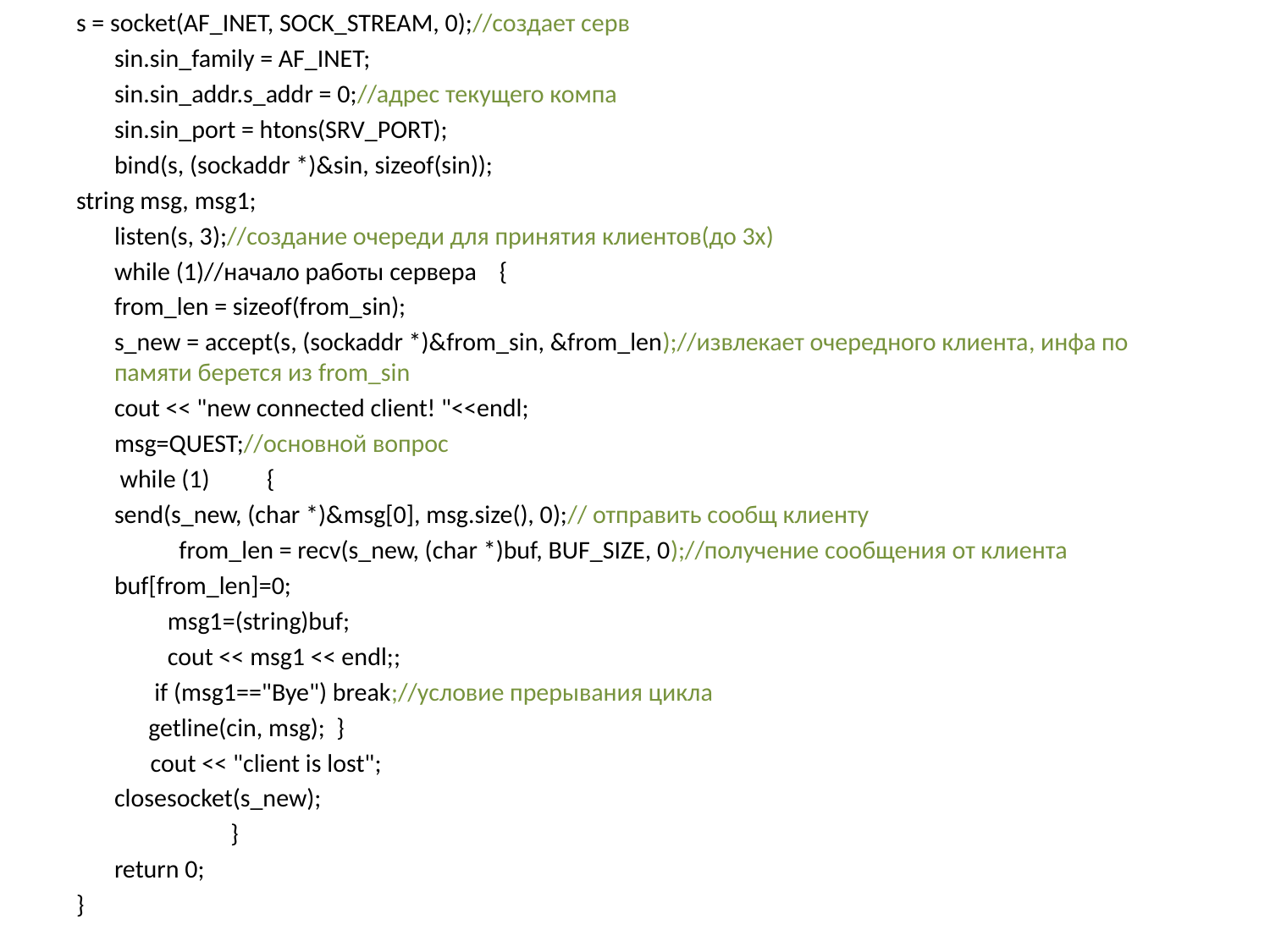

s = socket(AF_INET, SOCK_STREAM, 0);//создает серв
	sin.sin_family = AF_INET;
	sin.sin_addr.s_addr = 0;//адрес текущего компа
	sin.sin_port = htons(SRV_PORT);
	bind(s, (sockaddr *)&sin, sizeof(sin));
string msg, msg1;
	listen(s, 3);//создание очереди для принятия клиентов(до 3х)
	while (1)//начало работы сервера    {
		from_len = sizeof(from_sin);
		s_new = accept(s, (sockaddr *)&from_sin, &from_len);//извлекает очередного клиента, инфа по памяти берется из from_sin
		cout << "new connected client! "<<endl;
		msg=QUEST;//основной вопрос
		 while (1)          {
		send(s_new, (char *)&msg[0], msg.size(), 0);// отправить сообщ клиенту
                  from_len = recv(s_new, (char *)buf, BUF_SIZE, 0);//получение сообщения от клиента
		buf[from_len]=0;
                msg1=(string)buf;
                cout << msg1 << endl;;
	       if (msg1=="Bye") break;//условие прерывания цикла
	      getline(cin, msg);  }
             cout << "client is lost";
		closesocket(s_new);
                           }
	return 0;
}